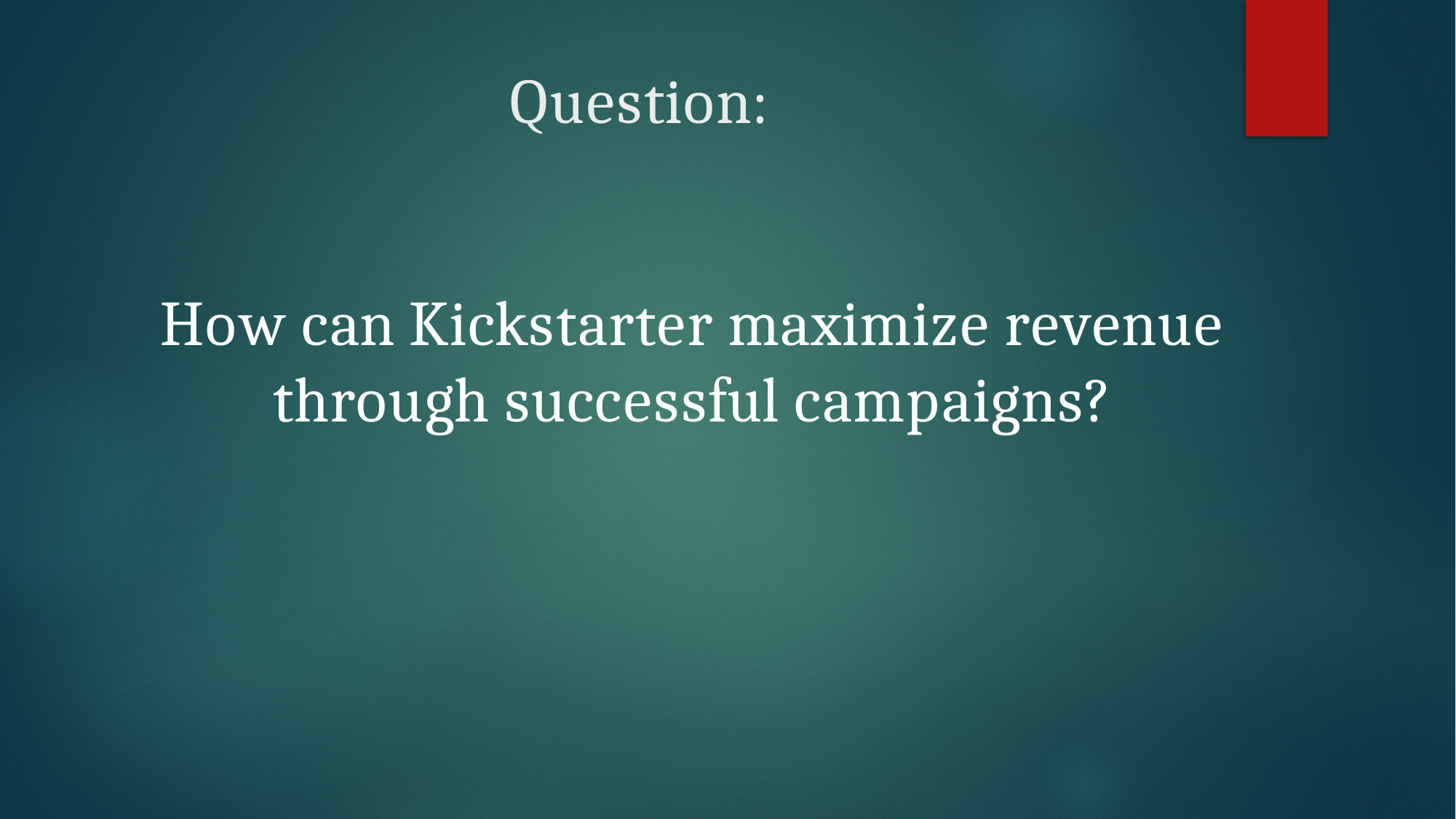

# Question:
How can Kickstarter maximize revenue through successful campaigns?